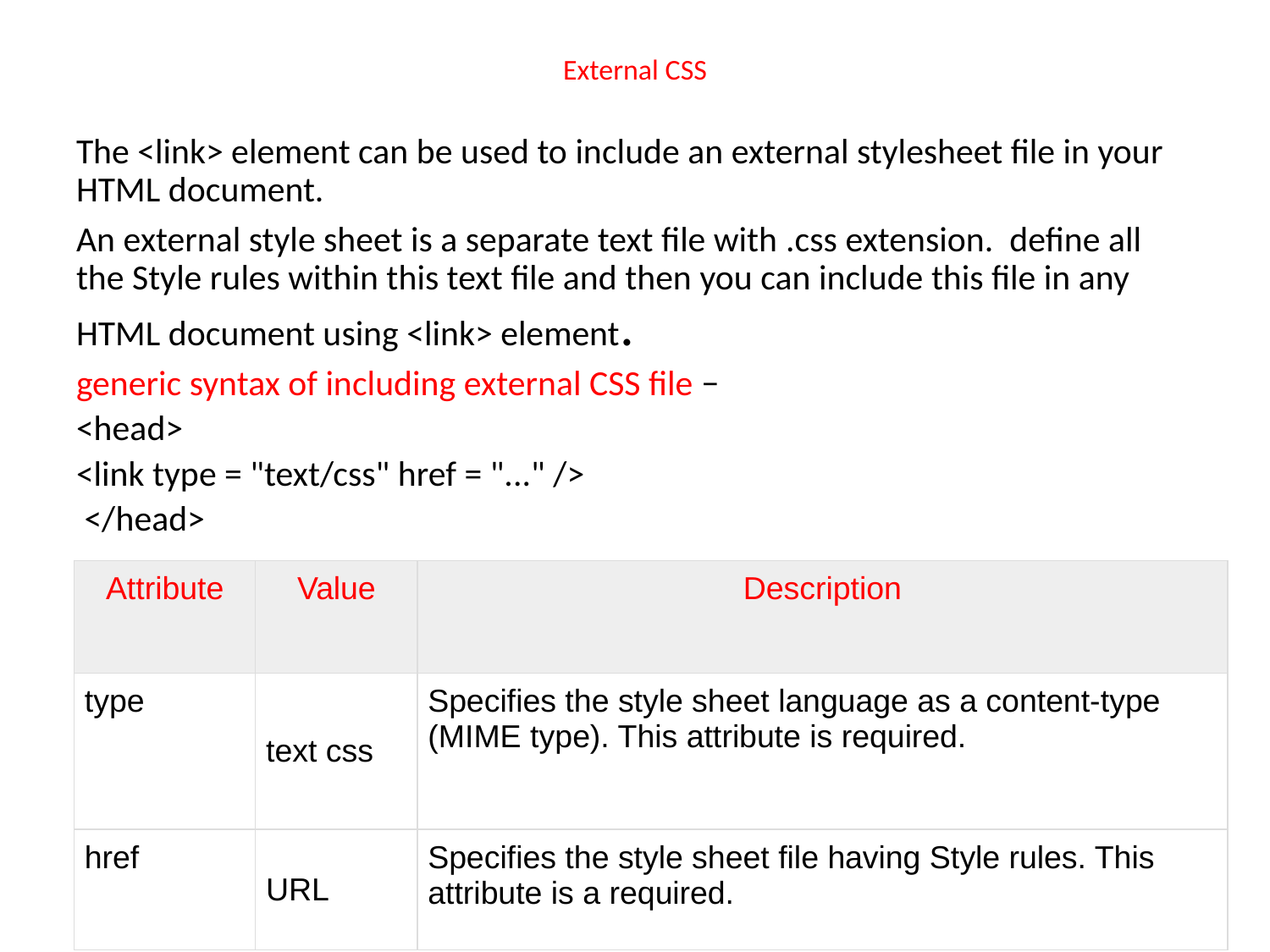

# External CSS
The <link> element can be used to include an external stylesheet file in your HTML document.
An external style sheet is a separate text file with .css extension.  define all the Style rules within this text file and then you can include this file in any HTML document using <link> element.
generic syntax of including external CSS file −
<head>
<link type = "text/css" href = "..." />
 </head>

| Attribute | Value | Description |
| --- | --- | --- |
| type | text css | Specifies the style sheet language as a content-type (MIME type). This attribute is required. |
| href | URL | Specifies the style sheet file having Style rules. This attribute is a required. |